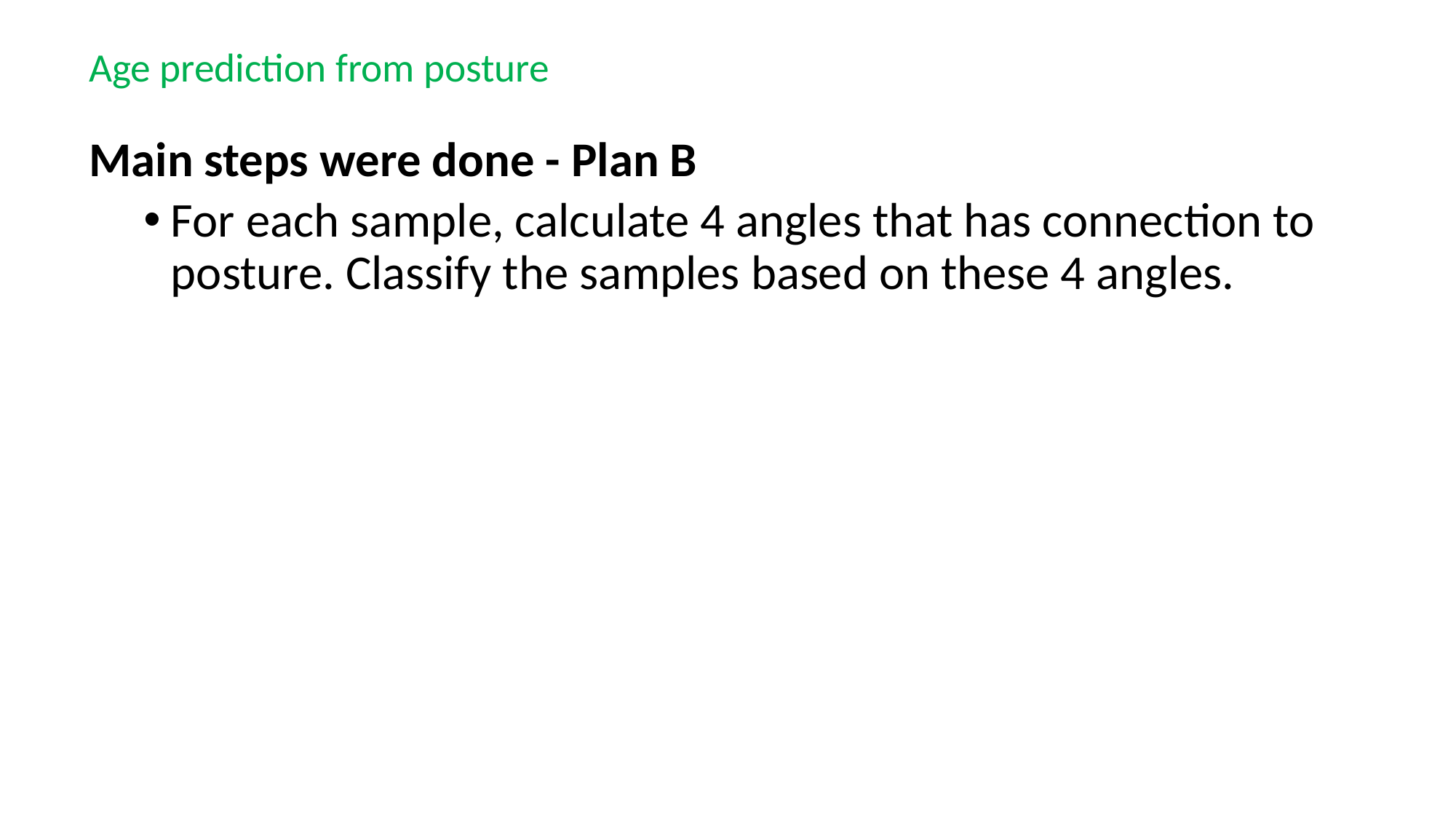

# Age prediction from posture
Main steps were done - Plan B
For each sample, calculate 4 angles that has connection to posture. Classify the samples based on these 4 angles.